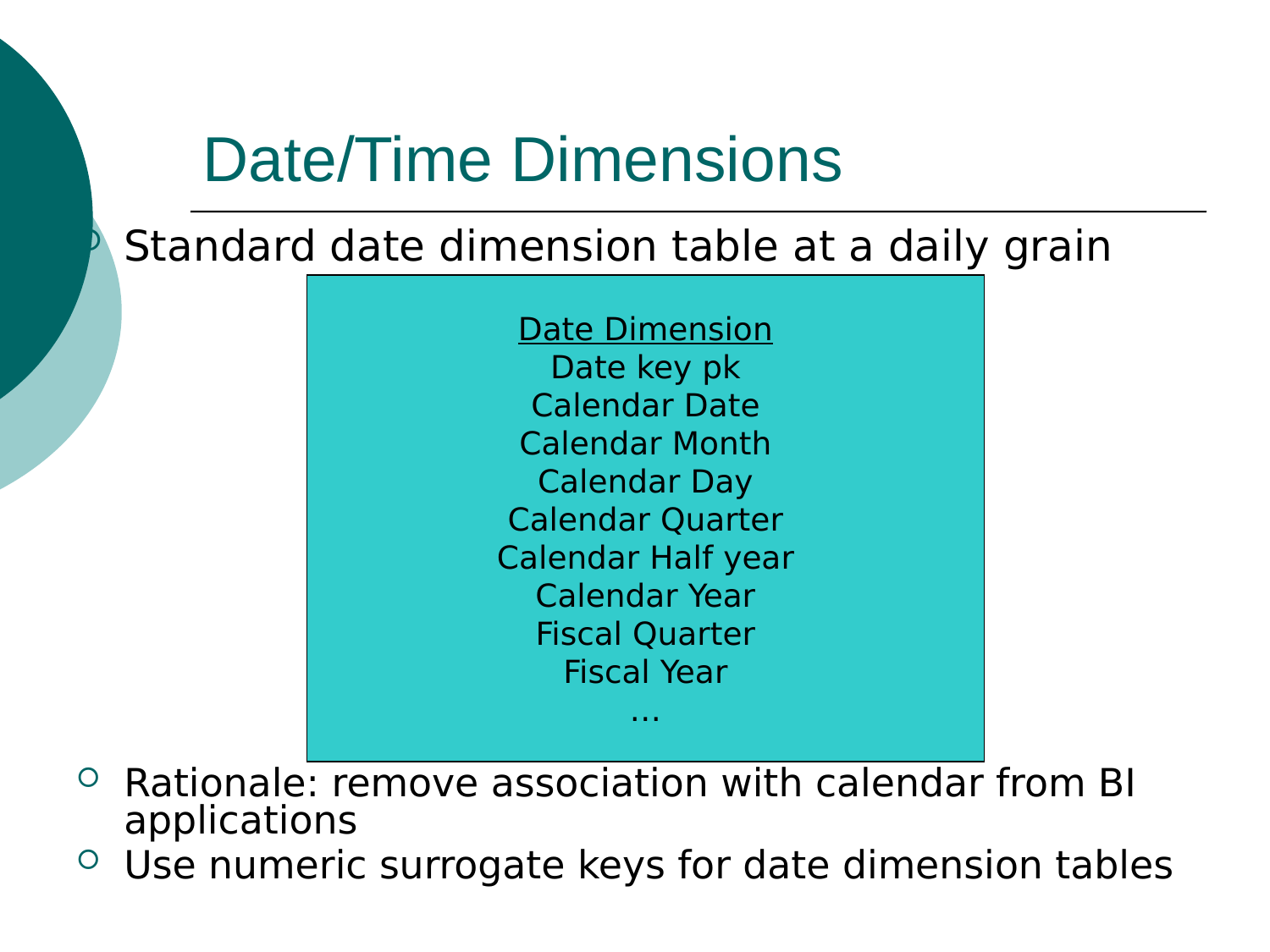

# Date/Time Dimensions
Standard date dimension table at a daily grain

Rationale: remove association with calendar from BI applications
Use numeric surrogate keys for date dimension tables
Date Dimension
Date key pk
Calendar Date
Calendar Month
Calendar Day
Calendar Quarter
Calendar Half year
Calendar Year
Fiscal Quarter
Fiscal Year
…